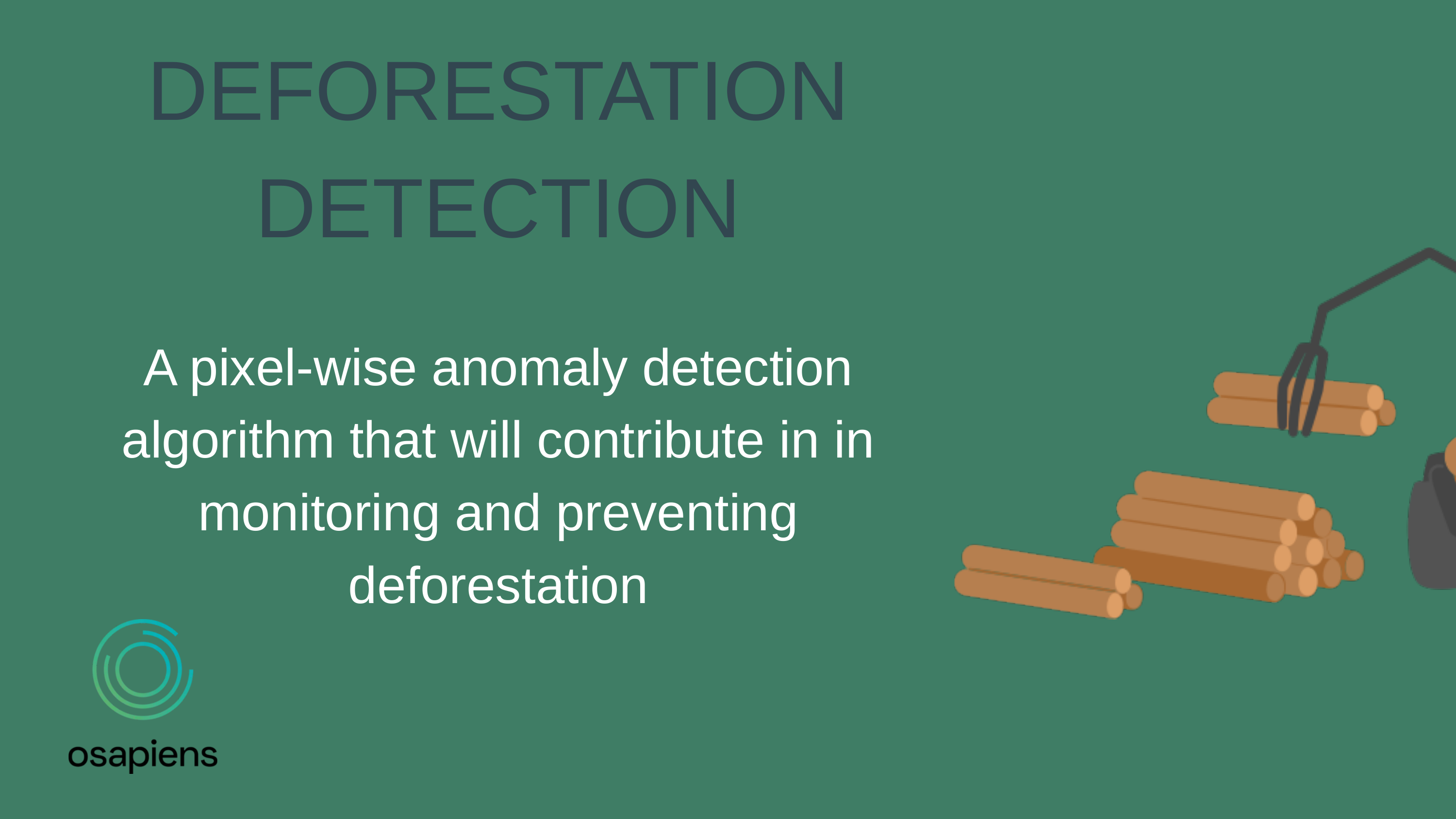

DEFORESTATION DETECTION

A pixel-wise anomaly detection algorithm that will contribute in in monitoring and preventing deforestation